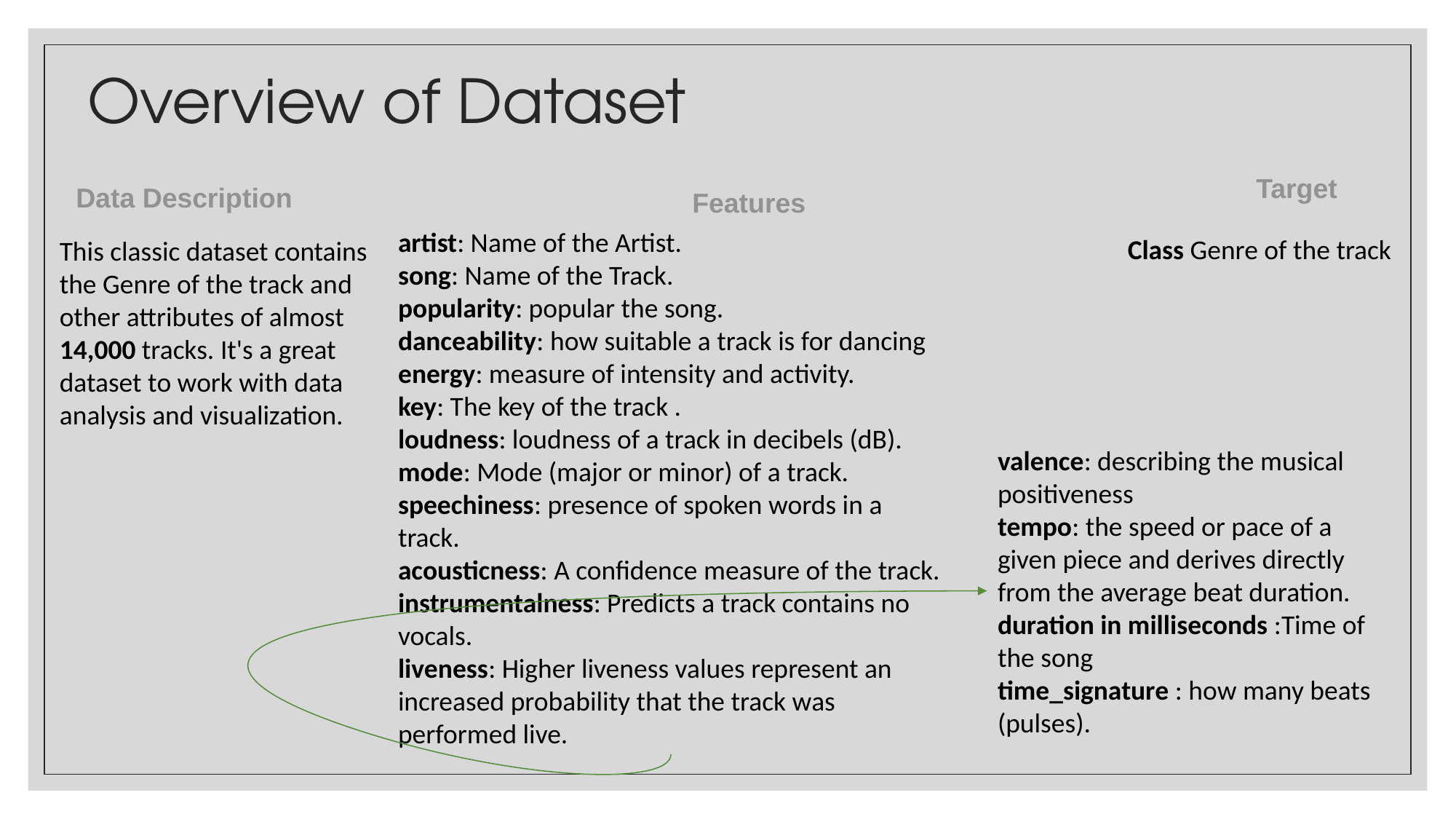

# Overview of Dataset

Target
Data Description
Features
artist: Name of the Artist.
song: Name of the Track.
popularity: popular the song.
danceability: how suitable a track is for dancing
energy: measure of intensity and activity.
key: The key of the track .
loudness: loudness of a track in decibels (dB).
mode: Mode (major or minor) of a track.
speechiness: presence of spoken words in a track.
acousticness: A confidence measure of the track.
instrumentalness: Predicts a track contains no vocals.
liveness: Higher liveness values represent an increased probability that the track was performed live.
Class Genre of the track
This classic dataset contains the Genre of the track and other attributes of almost 14,000 tracks. It's a great dataset to work with data analysis and visualization.
valence: describing the musical positiveness
tempo: the speed or pace of a given piece and derives directly from the average beat duration.
duration in milliseconds :Time of the song
time_signature : how many beats (pulses).